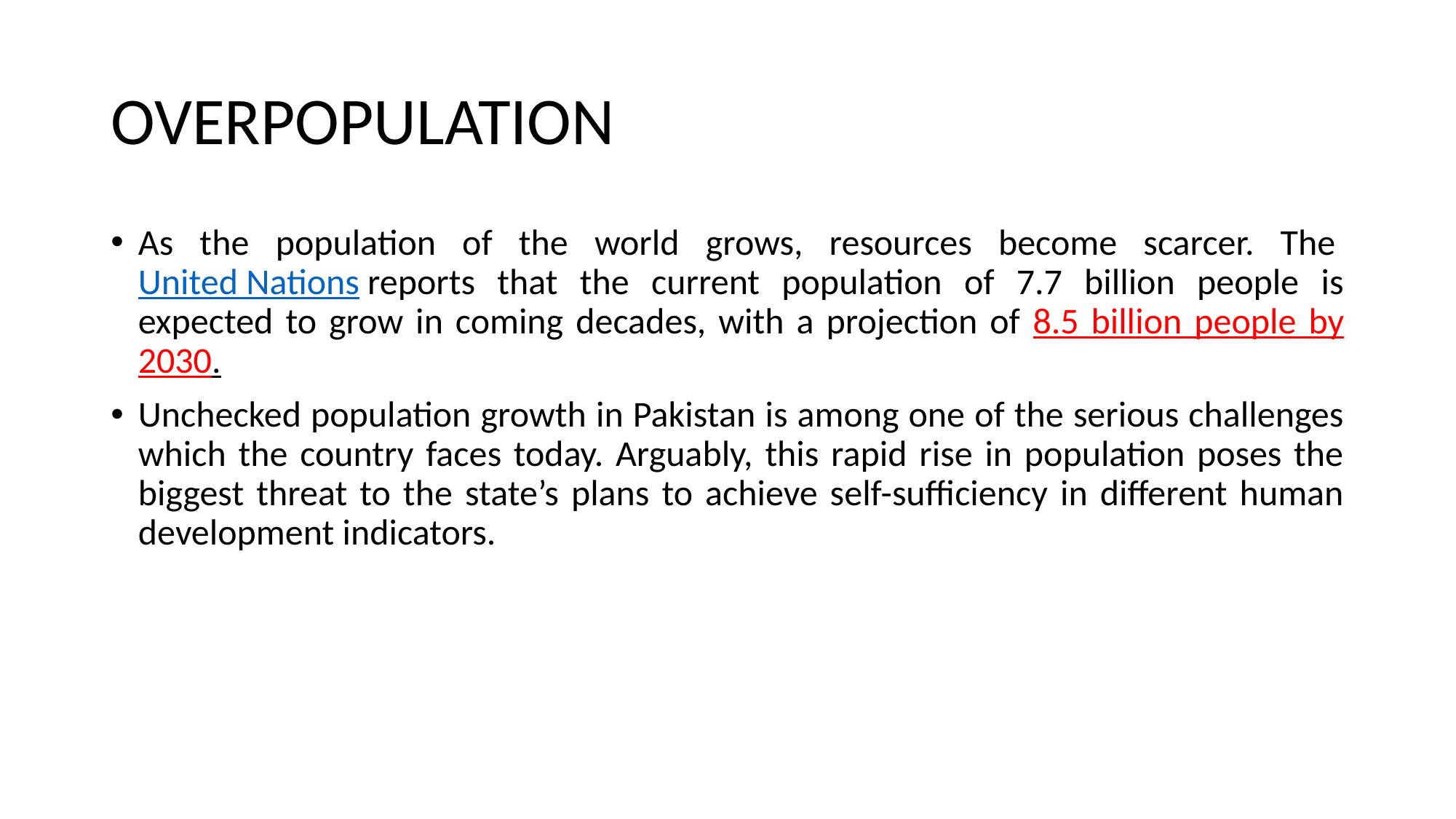

# OVERPOPULATION
As the population of the world grows, resources become scarcer. The United Nations reports that the current population of 7.7 billion people is expected to grow in coming decades, with a projection of 8.5 billion people by 2030.
Unchecked population growth in Pakistan is among one of the serious challenges which the country faces today. Arguably, this rapid rise in population poses the biggest threat to the state’s plans to achieve self-sufficiency in different human development indicators.